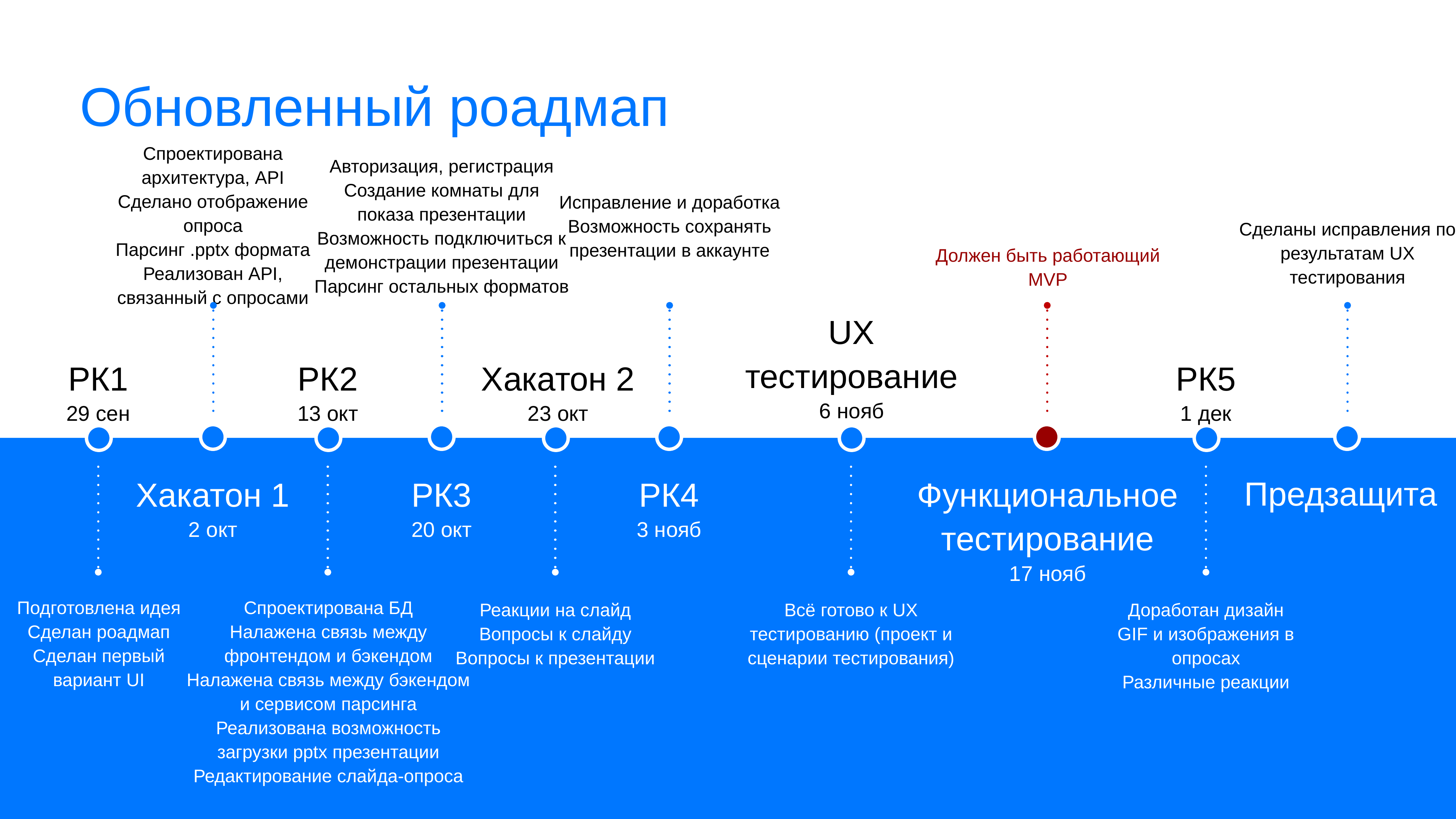

# Обновленный роадмап
Спроектирована архитектура, API
Сделано отображение опроса
Парсинг .pptx формата
Реализован API, связанный с опросами
Авторизация, регистрация
Создание комнаты для показа презентации
Возможность подключиться к демонстрации презентации
Парсинг остальных форматов
Исправление и доработка
Возможность сохранять презентации в аккаунте
Сделаны исправления по результатам UX тестирования
Должен быть работающий MVP
UX
тестирование
6 нояб
РК1
29 сен
РК2
13 окт
РК5
1 дек
Хакатон 2
23 окт

Предзащита
Хакатон 1
2 окт
РК3
20 окт
РК4
3 нояб
Функциональное
тестирование
17 нояб
Подготовлена идея
Сделан роадмап
Сделан первый вариант UI
Спроектирована БД
Налажена связь между фронтендом и бэкендом
Налажена связь между бэкендом и сервисом парсинга
Реализована возможность загрузки pptx презентации
Редактирование слайда-опроса
Реакции на слайд
Вопросы к слайду
Вопросы к презентации
Всё готово к UX тестированию (проект и сценарии тестирования)
Доработан дизайн
GIF и изображения в опросах
Различные реакции